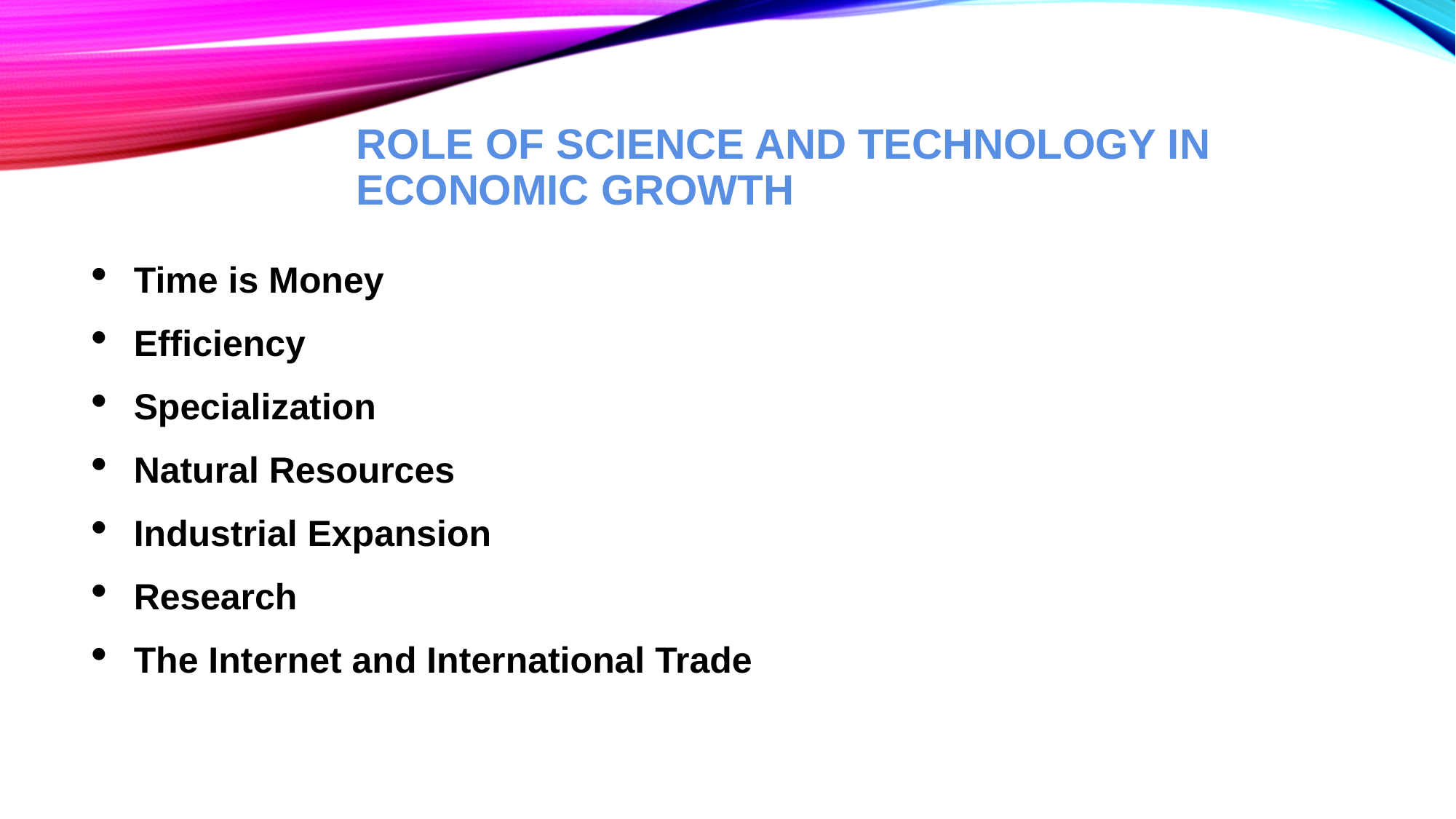

# ROLE OF SCIENCE AND TECHNOLOGY IN ECONOMIC GROWTH
Time is Money
Efficiency
Specialization
Natural Resources
Industrial Expansion
Research
The Internet and International Trade